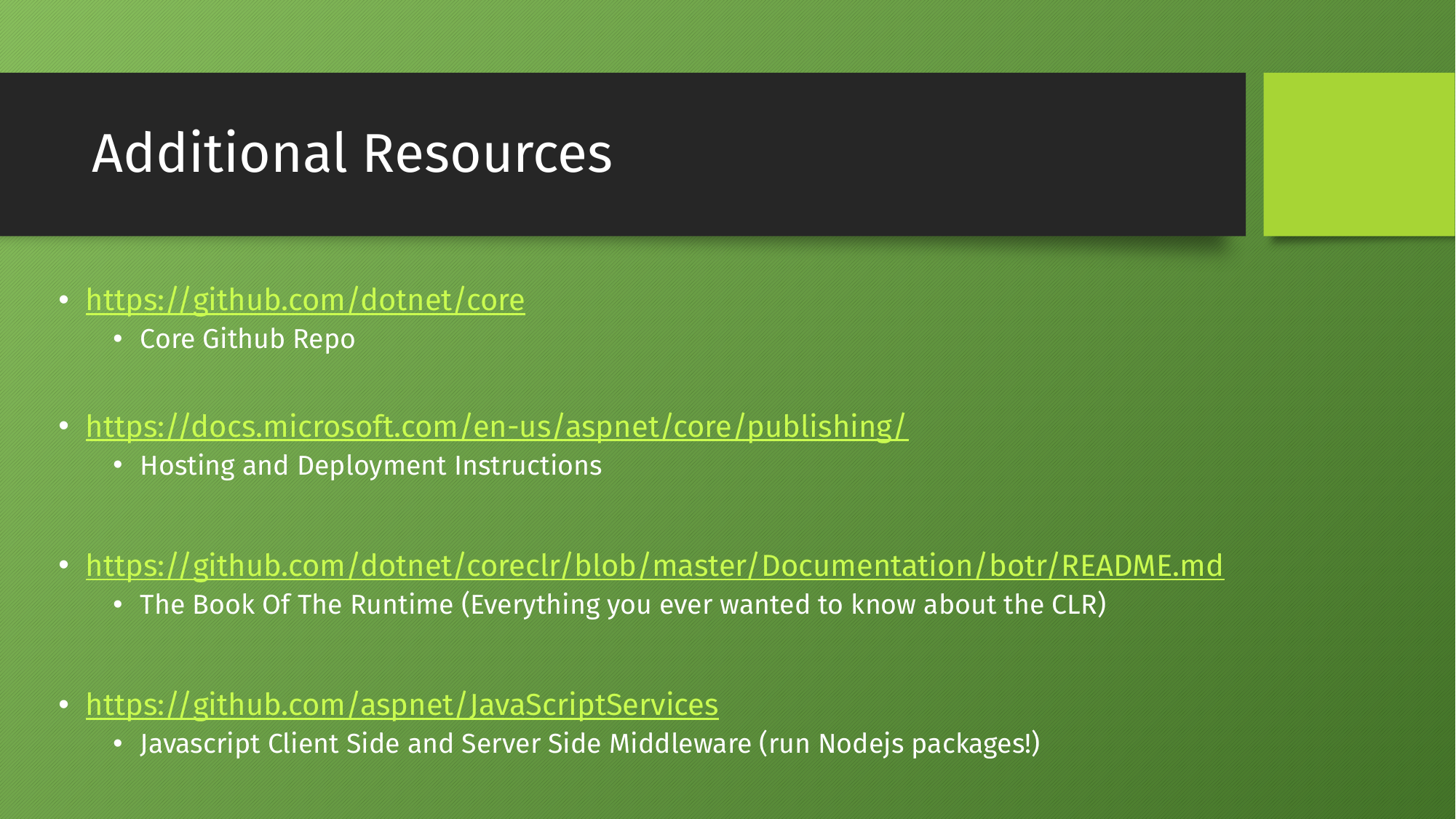

# Additional Resources
https://github.com/dotnet/core
Core Github Repo

https://docs.microsoft.com/en-us/aspnet/core/publishing/
Hosting and Deployment Instructions

https://github.com/dotnet/coreclr/blob/master/Documentation/botr/README.md
The Book Of The Runtime (Everything you ever wanted to know about the CLR)

https://github.com/aspnet/JavaScriptServices
Javascript Client Side and Server Side Middleware (run Nodejs packages!)